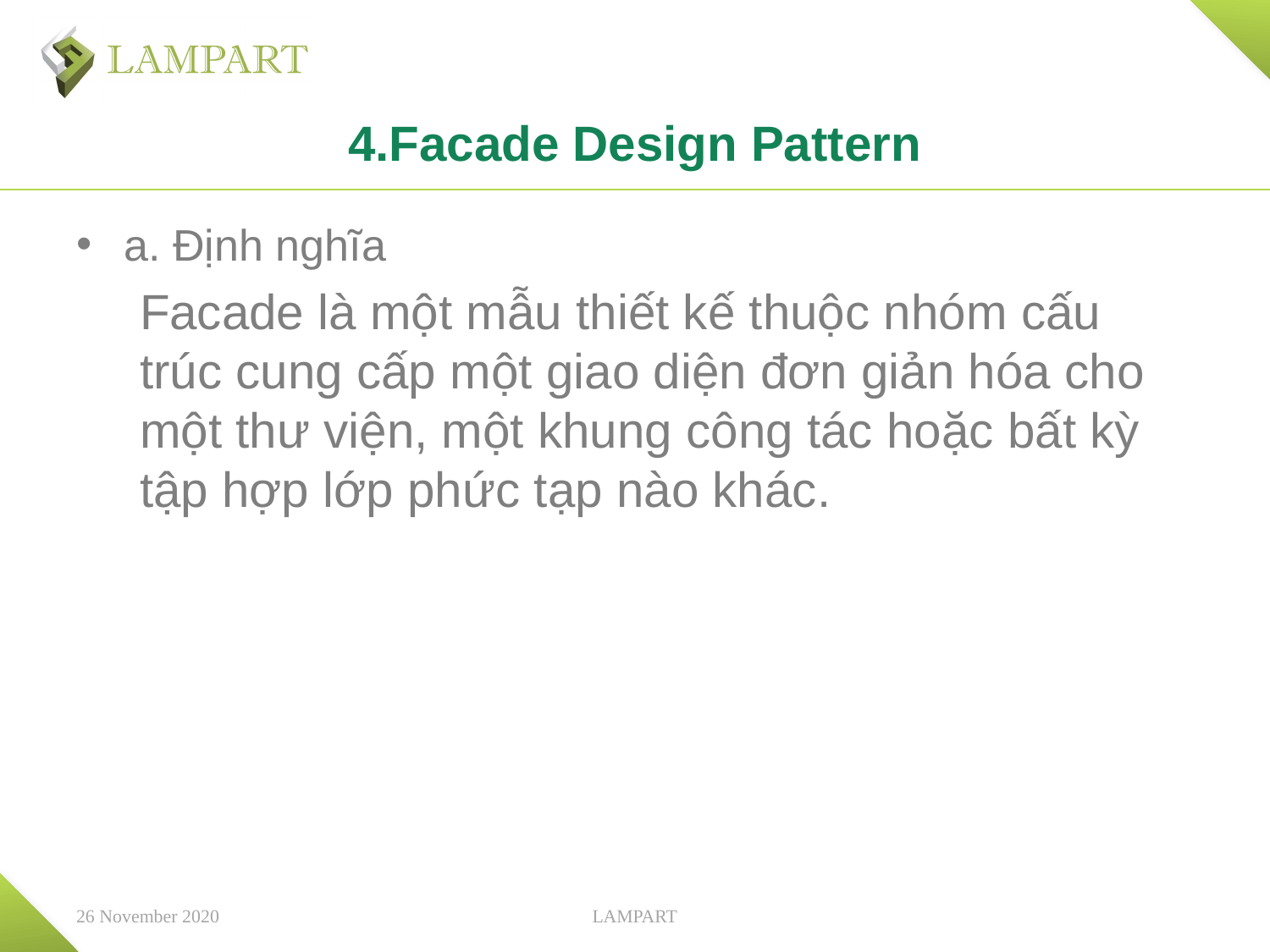

# 4.Facade Design Pattern
a. Định nghĩa
Facade là một mẫu thiết kế thuộc nhóm cấu trúc cung cấp một giao diện đơn giản hóa cho một thư viện, một khung công tác hoặc bất kỳ tập hợp lớp phức tạp nào khác.
26 November 2020
LAMPART
2